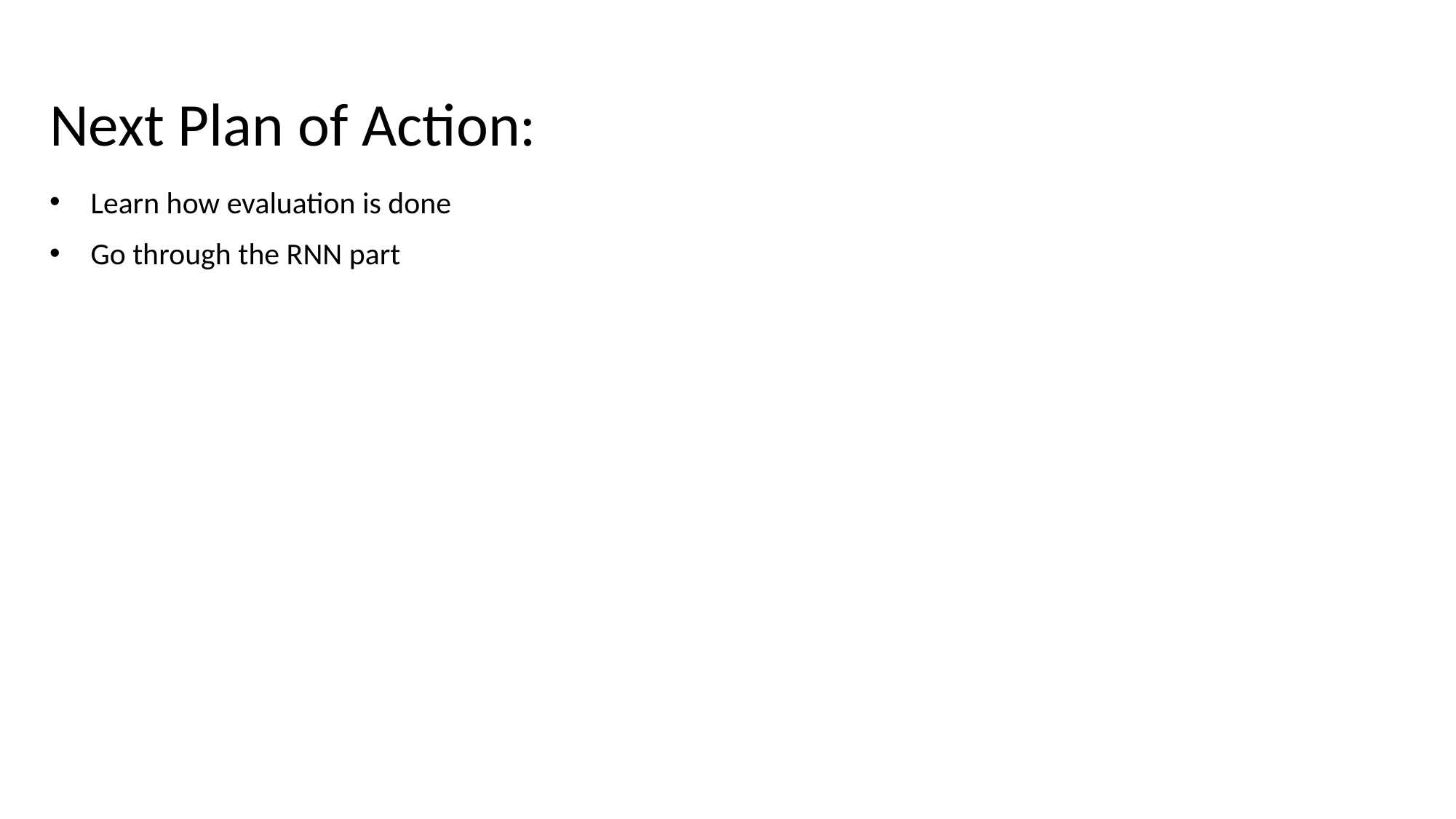

# Next Plan of Action:
Learn how evaluation is done
Go through the RNN part